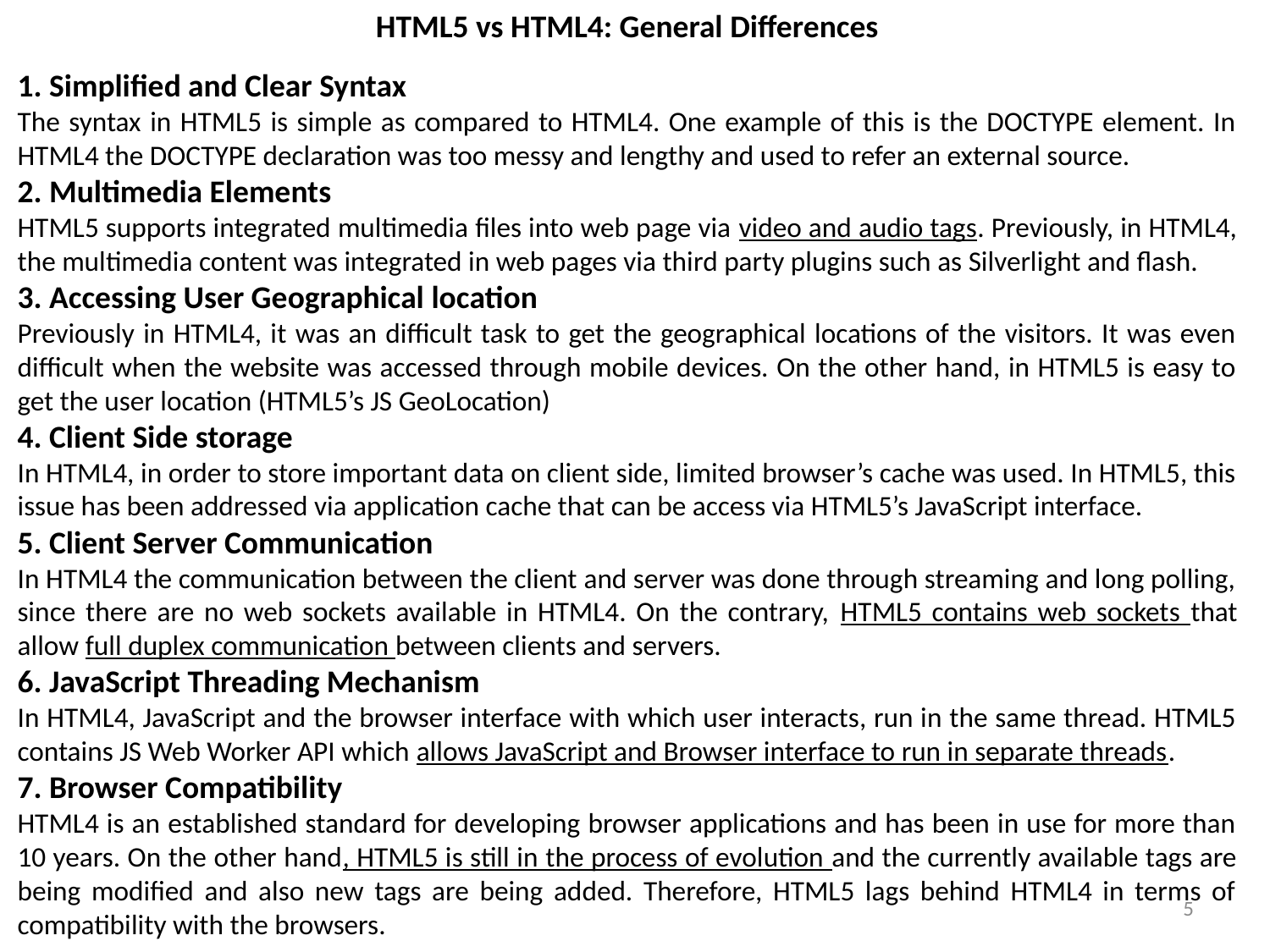

HTML5 vs HTML4: General Differences
1. Simplified and Clear Syntax
The syntax in HTML5 is simple as compared to HTML4. One example of this is the DOCTYPE element. In HTML4 the DOCTYPE declaration was too messy and lengthy and used to refer an external source.
2. Multimedia Elements
HTML5 supports integrated multimedia files into web page via video and audio tags. Previously, in HTML4, the multimedia content was integrated in web pages via third party plugins such as Silverlight and flash.
3. Accessing User Geographical location
Previously in HTML4, it was an difficult task to get the geographical locations of the visitors. It was even difficult when the website was accessed through mobile devices. On the other hand, in HTML5 is easy to get the user location (HTML5’s JS GeoLocation)
4. Client Side storage
In HTML4, in order to store important data on client side, limited browser’s cache was used. In HTML5, this issue has been addressed via application cache that can be access via HTML5’s JavaScript interface.
5. Client Server Communication
In HTML4 the communication between the client and server was done through streaming and long polling, since there are no web sockets available in HTML4. On the contrary, HTML5 contains web sockets that allow full duplex communication between clients and servers.
6. JavaScript Threading Mechanism
In HTML4, JavaScript and the browser interface with which user interacts, run in the same thread. HTML5 contains JS Web Worker API which allows JavaScript and Browser interface to run in separate threads.
7. Browser Compatibility
HTML4 is an established standard for developing browser applications and has been in use for more than 10 years. On the other hand, HTML5 is still in the process of evolution and the currently available tags are being modified and also new tags are being added. Therefore, HTML5 lags behind HTML4 in terms of compatibility with the browsers.
5